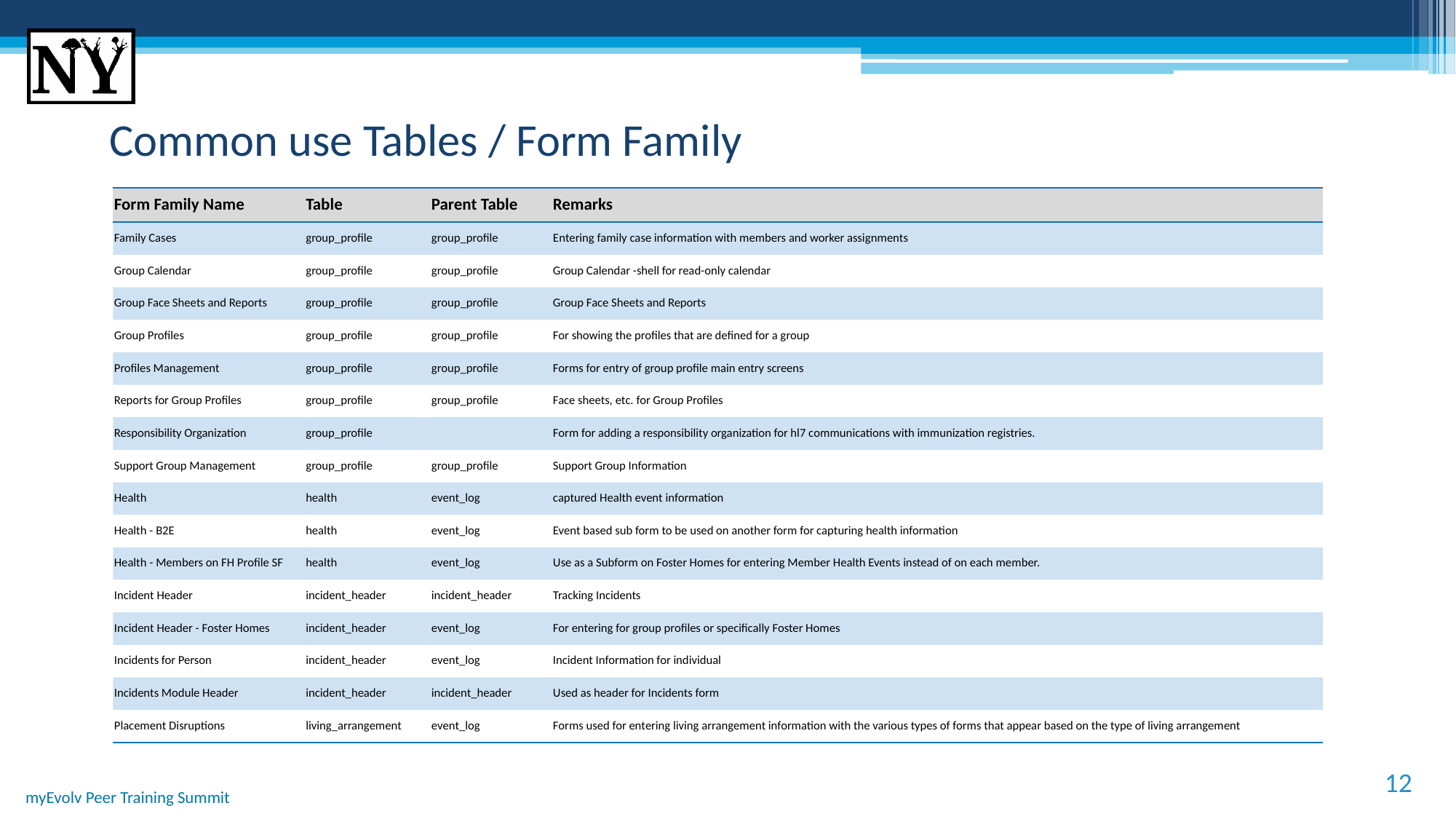

# Common use Tables / Form Family
| Form Family Name | Table | Parent Table | Remarks |
| --- | --- | --- | --- |
| Family Cases | group\_profile | group\_profile | Entering family case information with members and worker assignments |
| Group Calendar | group\_profile | group\_profile | Group Calendar -shell for read-only calendar |
| Group Face Sheets and Reports | group\_profile | group\_profile | Group Face Sheets and Reports |
| Group Profiles | group\_profile | group\_profile | For showing the profiles that are defined for a group |
| Profiles Management | group\_profile | group\_profile | Forms for entry of group profile main entry screens |
| Reports for Group Profiles | group\_profile | group\_profile | Face sheets, etc. for Group Profiles |
| Responsibility Organization | group\_profile |  | Form for adding a responsibility organization for hl7 communications with immunization registries. |
| Support Group Management | group\_profile | group\_profile | Support Group Information |
| Health | health | event\_log | captured Health event information |
| Health - B2E | health | event\_log | Event based sub form to be used on another form for capturing health information |
| Health - Members on FH Profile SF | health | event\_log | Use as a Subform on Foster Homes for entering Member Health Events instead of on each member. |
| Incident Header | incident\_header | incident\_header | Tracking Incidents |
| Incident Header - Foster Homes | incident\_header | event\_log | For entering for group profiles or specifically Foster Homes |
| Incidents for Person | incident\_header | event\_log | Incident Information for individual |
| Incidents Module Header | incident\_header | incident\_header | Used as header for Incidents form |
| Placement Disruptions | living\_arrangement | event\_log | Forms used for entering living arrangement information with the various types of forms that appear based on the type of living arrangement |
12
myEvolv Peer Training Summit